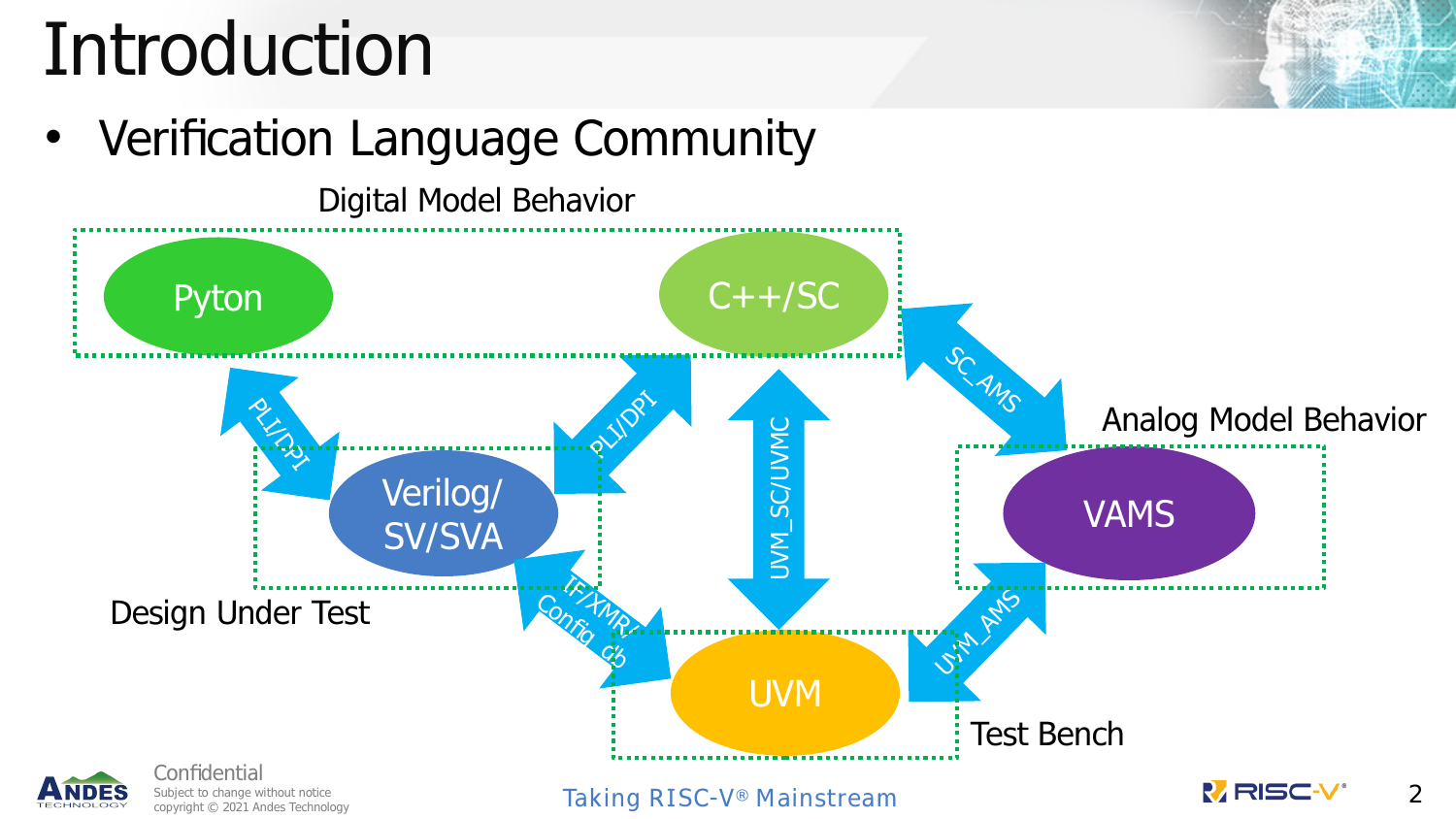

Introduction
Verification Language Community
Digital Model Behavior

C++/SC
Pyton
SC_AMS
PLI/DPI
PLI/DPI
Analog Model Behavior

VAMS

UVM_SC/UVMC
Verilog/SV/SVA
IF/XMR/
Config_db
UVM_AMS
Design Under Test
UVM

Test Bench